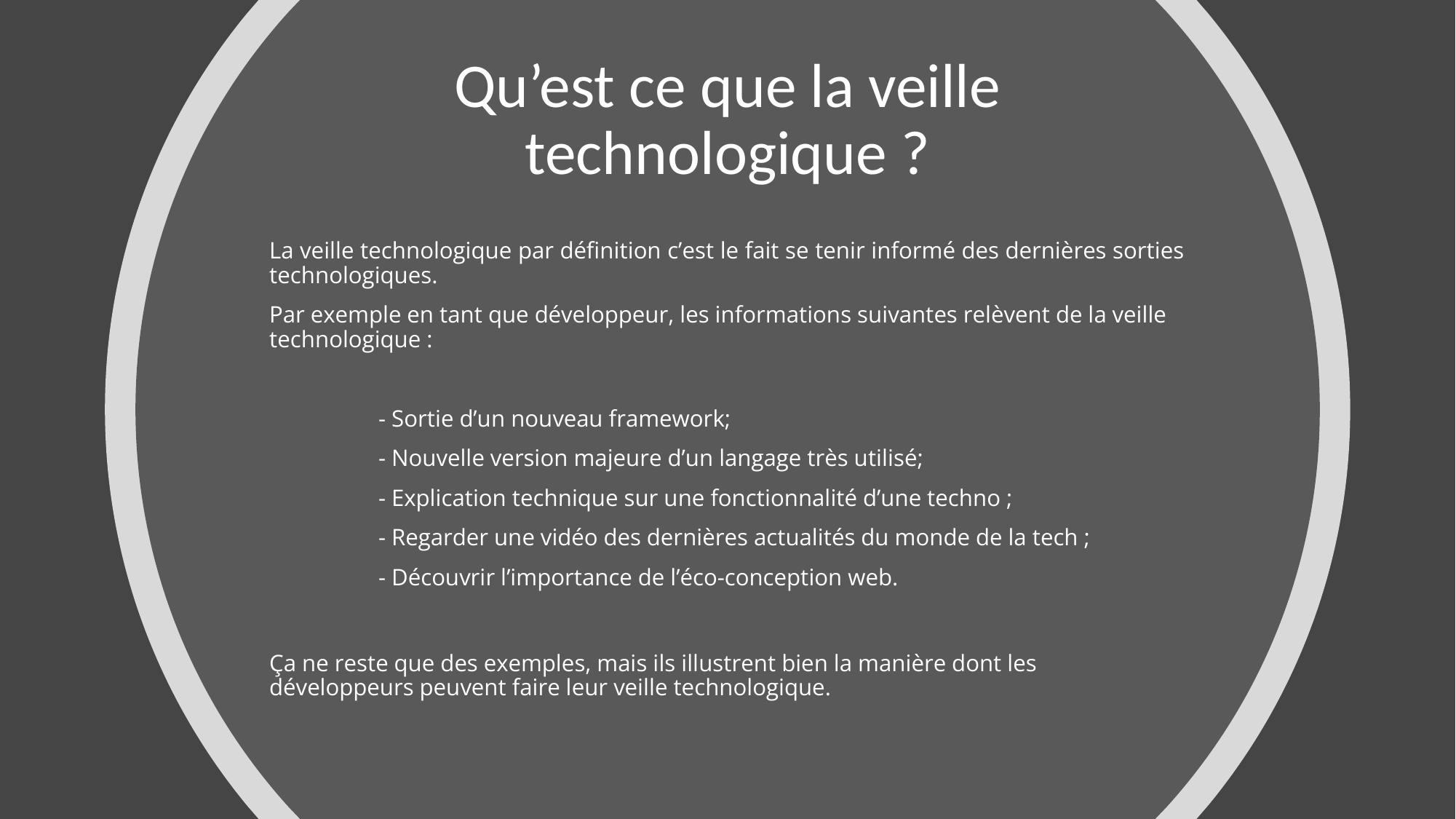

# Qu’est ce que la veille technologique ?
La veille technologique par définition c’est le fait se tenir informé des dernières sorties technologiques.
Par exemple en tant que développeur, les informations suivantes relèvent de la veille technologique :

	- Sortie d’un nouveau framework;
	- Nouvelle version majeure d’un langage très utilisé;
	- Explication technique sur une fonctionnalité d’une techno ;
	- Regarder une vidéo des dernières actualités du monde de la tech ;
	- Découvrir l’importance de l’éco-conception web.

Ça ne reste que des exemples, mais ils illustrent bien la manière dont les développeurs peuvent faire leur veille technologique.